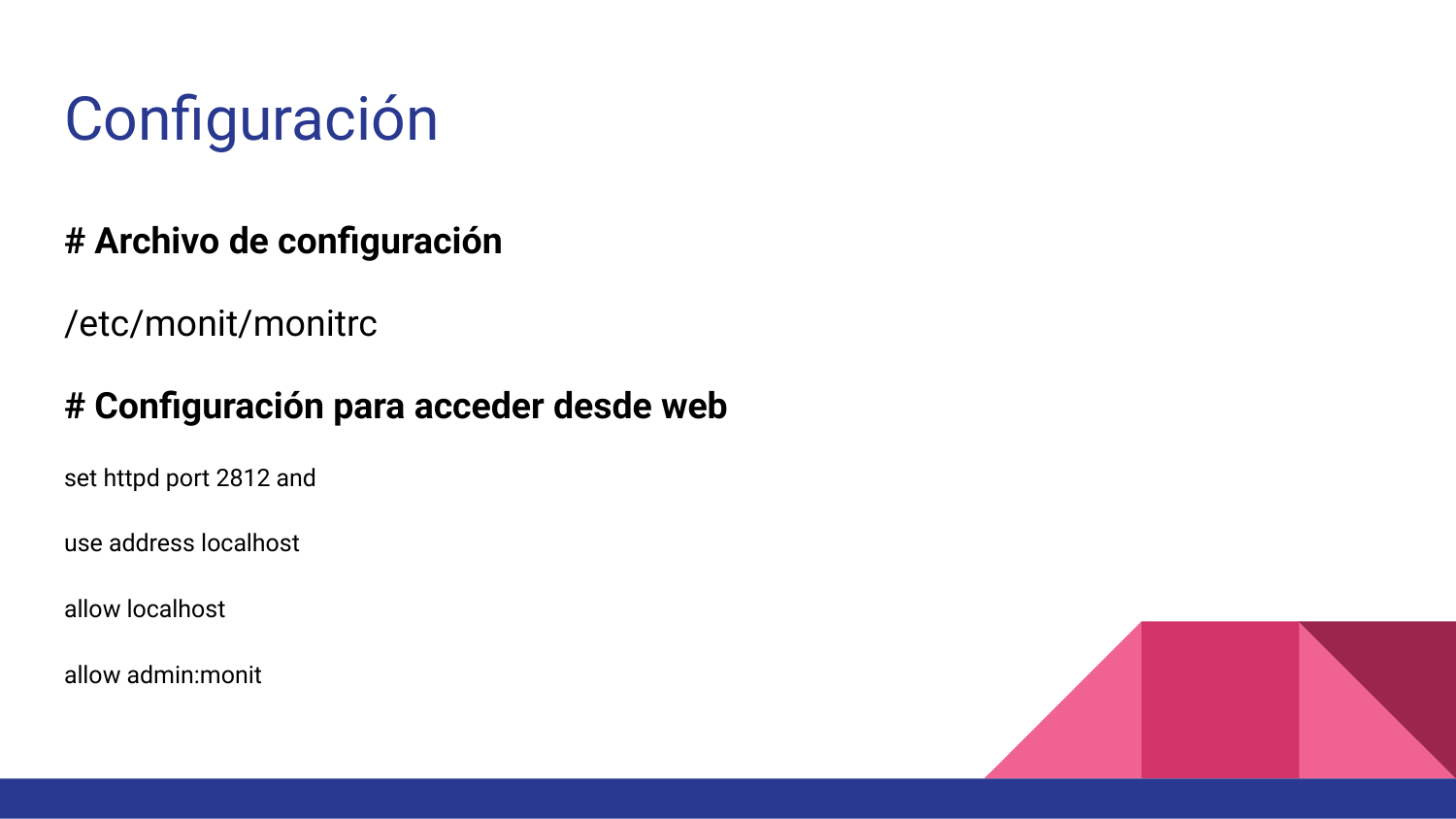

# Configuración
# Archivo de configuración
/etc/monit/monitrc
# Configuración para acceder desde web
set httpd port 2812 and
use address localhost
allow localhost
allow admin:monit